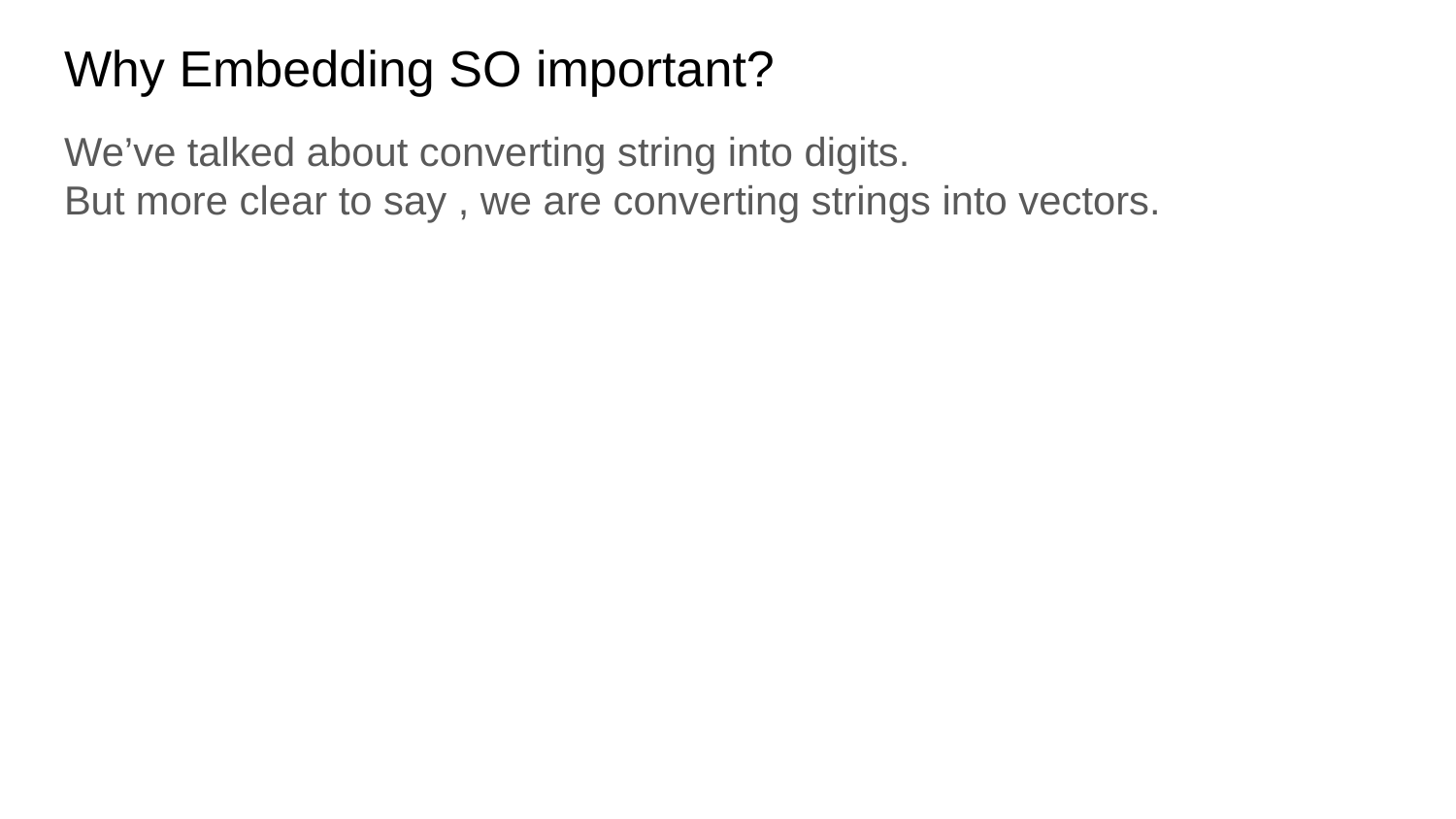

# Why Embedding SO important?
We’ve talked about converting string into digits.
But more clear to say , we are converting strings into vectors.